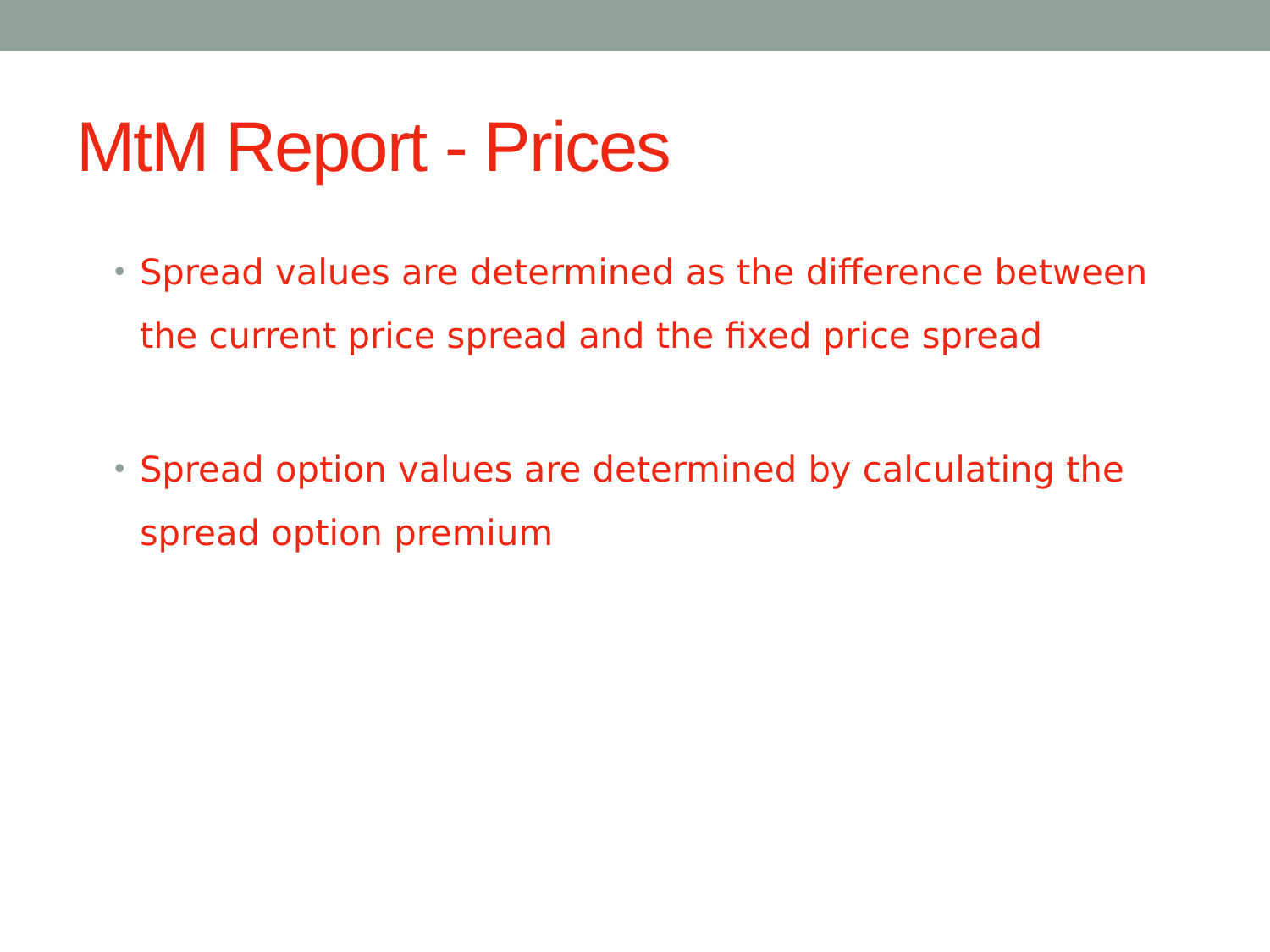

# MtM Report - Prices
Spread values are determined as the difference between the current price spread and the fixed price spread

Spread option values are determined by calculating the spread option premium